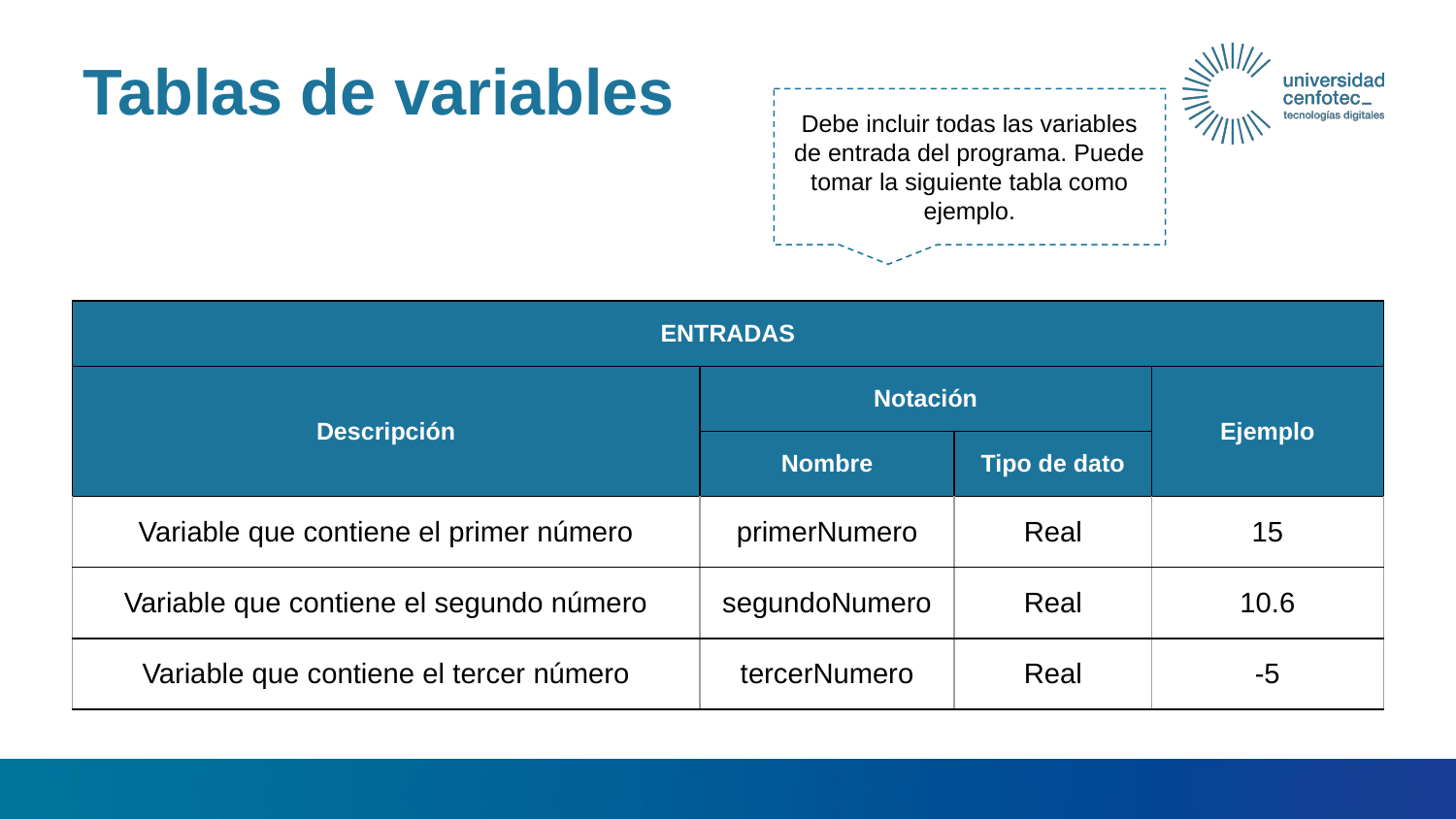

# Tablas de variables
Debe incluir todas las variables de entrada del programa. Puede tomar la siguiente tabla como ejemplo.
| ENTRADAS |  |  |  |
| --- | --- | --- | --- |
| Descripción | Notación |  | Ejemplo |
|  | Nombre | Tipo de dato |  |
| Variable que contiene el primer número | primerNumero | Real | 15 |
| Variable que contiene el segundo número | segundoNumero | Real | 10.6 |
| Variable que contiene el tercer número | tercerNumero | Real | -5 |